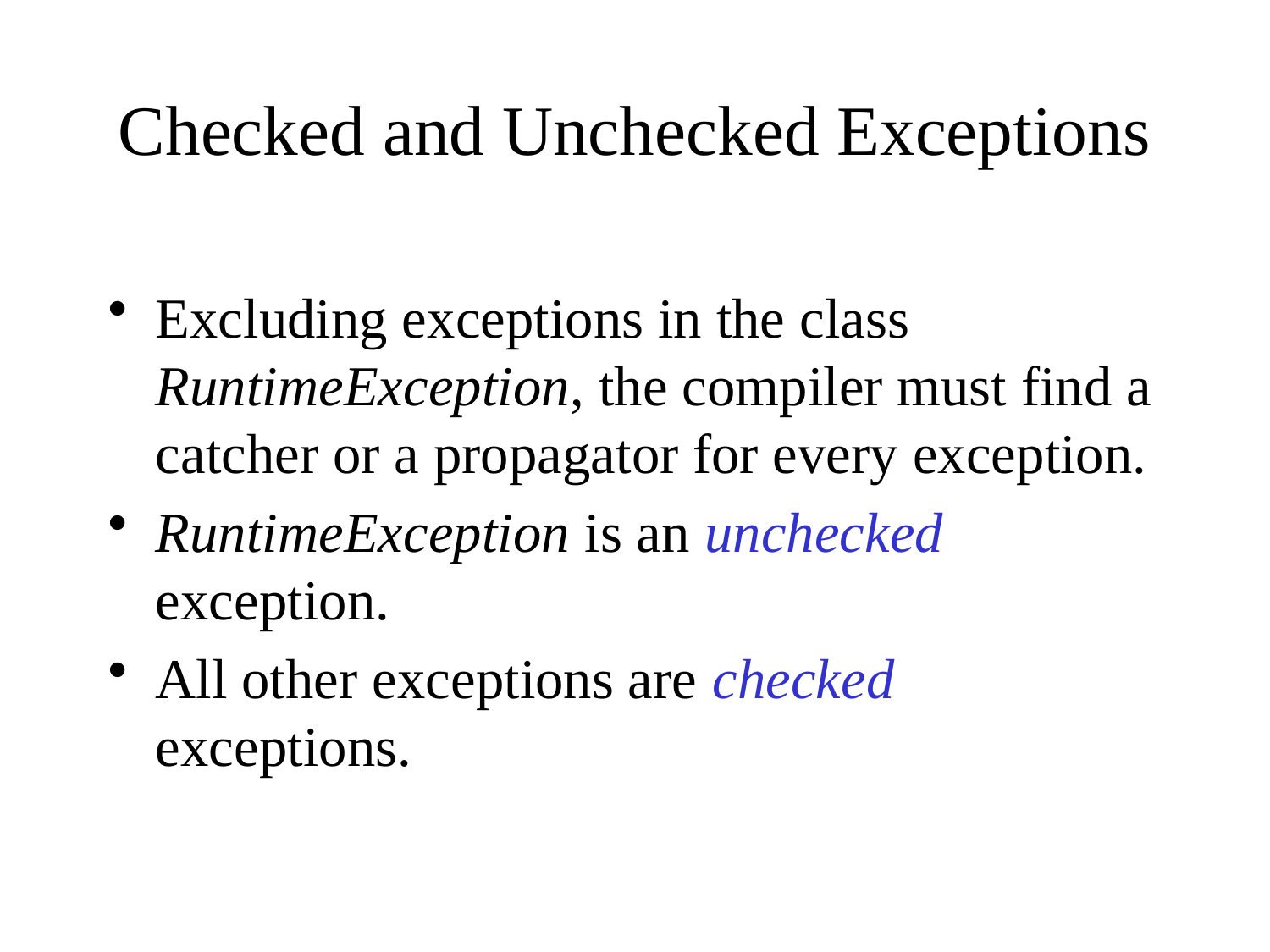

# Checked and Unchecked Exceptions
Excluding exceptions in the class RuntimeException, the compiler must find a catcher or a propagator for every exception.
RuntimeException is an unchecked exception.
All other exceptions are checked exceptions.